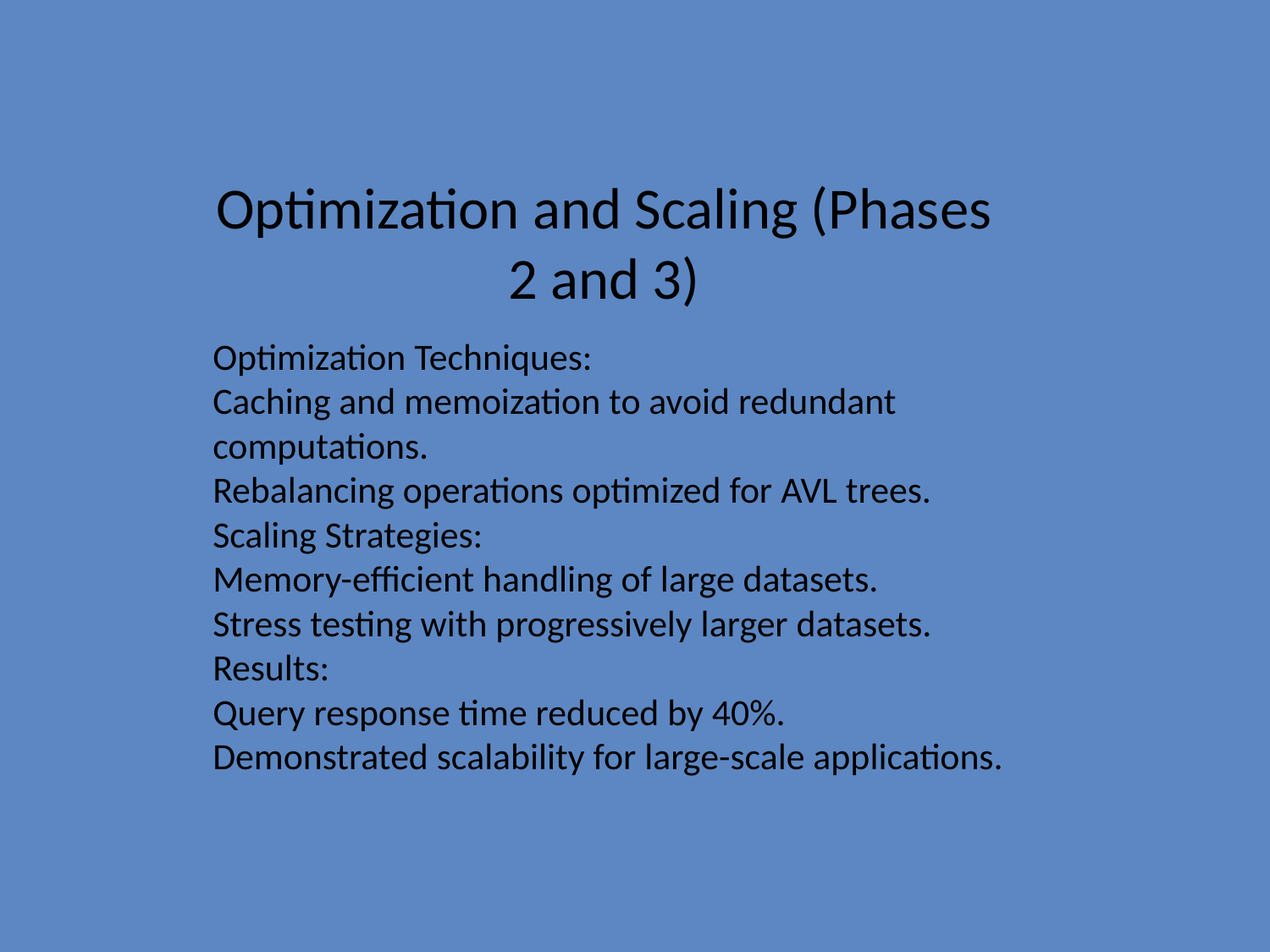

# Optimization and Scaling (Phases 2 and 3)
Optimization Techniques:
Caching and memoization to avoid redundant computations.
Rebalancing operations optimized for AVL trees.
Scaling Strategies:
Memory-efficient handling of large datasets.
Stress testing with progressively larger datasets.
Results:
Query response time reduced by 40%.
Demonstrated scalability for large-scale applications.